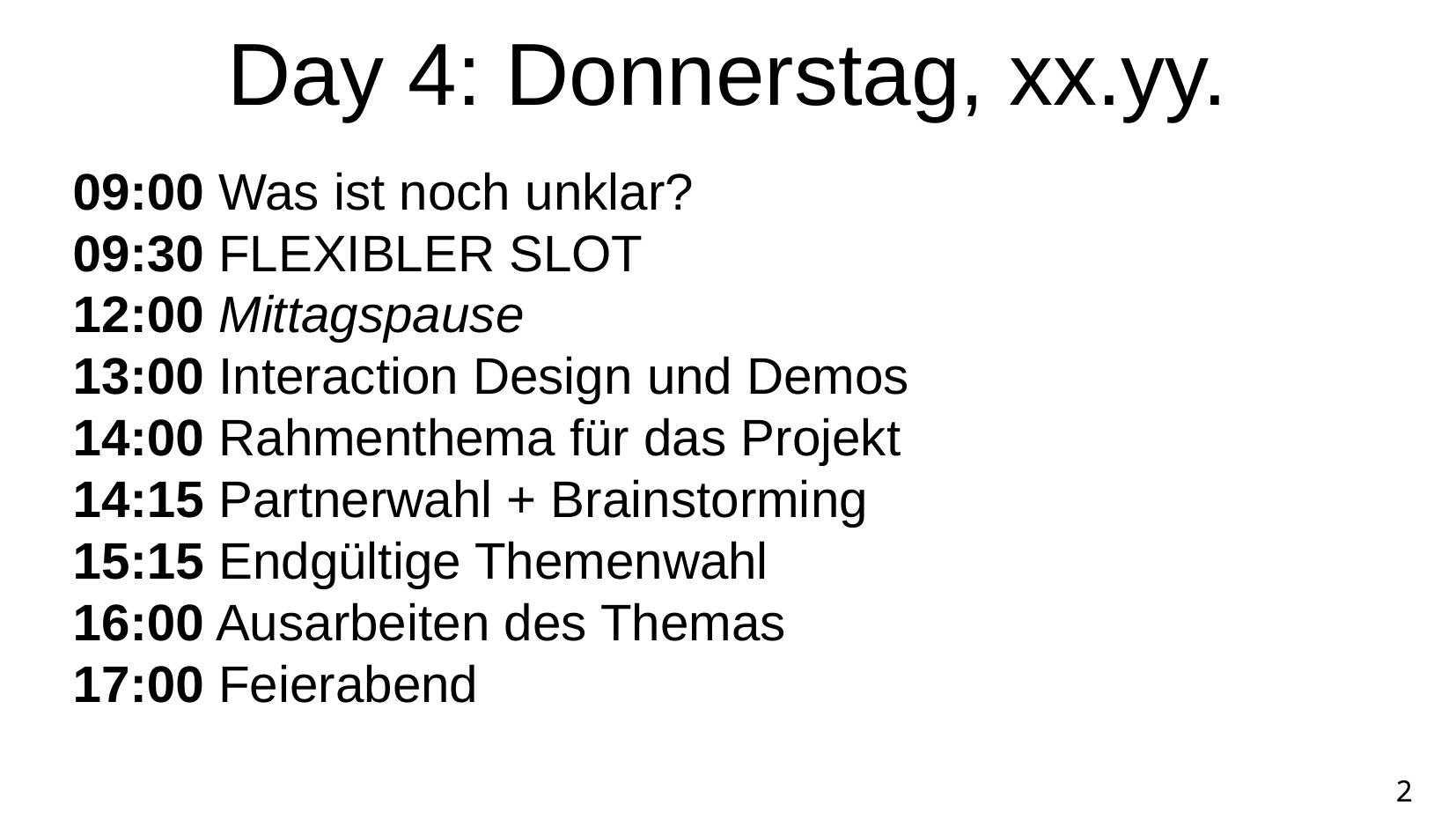

Day 4: Donnerstag, xx.yy.
09:00 Was ist noch unklar?
09:30 FLEXIBLER SLOT
12:00 Mittagspause
13:00 Interaction Design und Demos
14:00 Rahmenthema für das Projekt
14:15 Partnerwahl + Brainstorming
15:15 Endgültige Themenwahl
16:00 Ausarbeiten des Themas
17:00 Feierabend